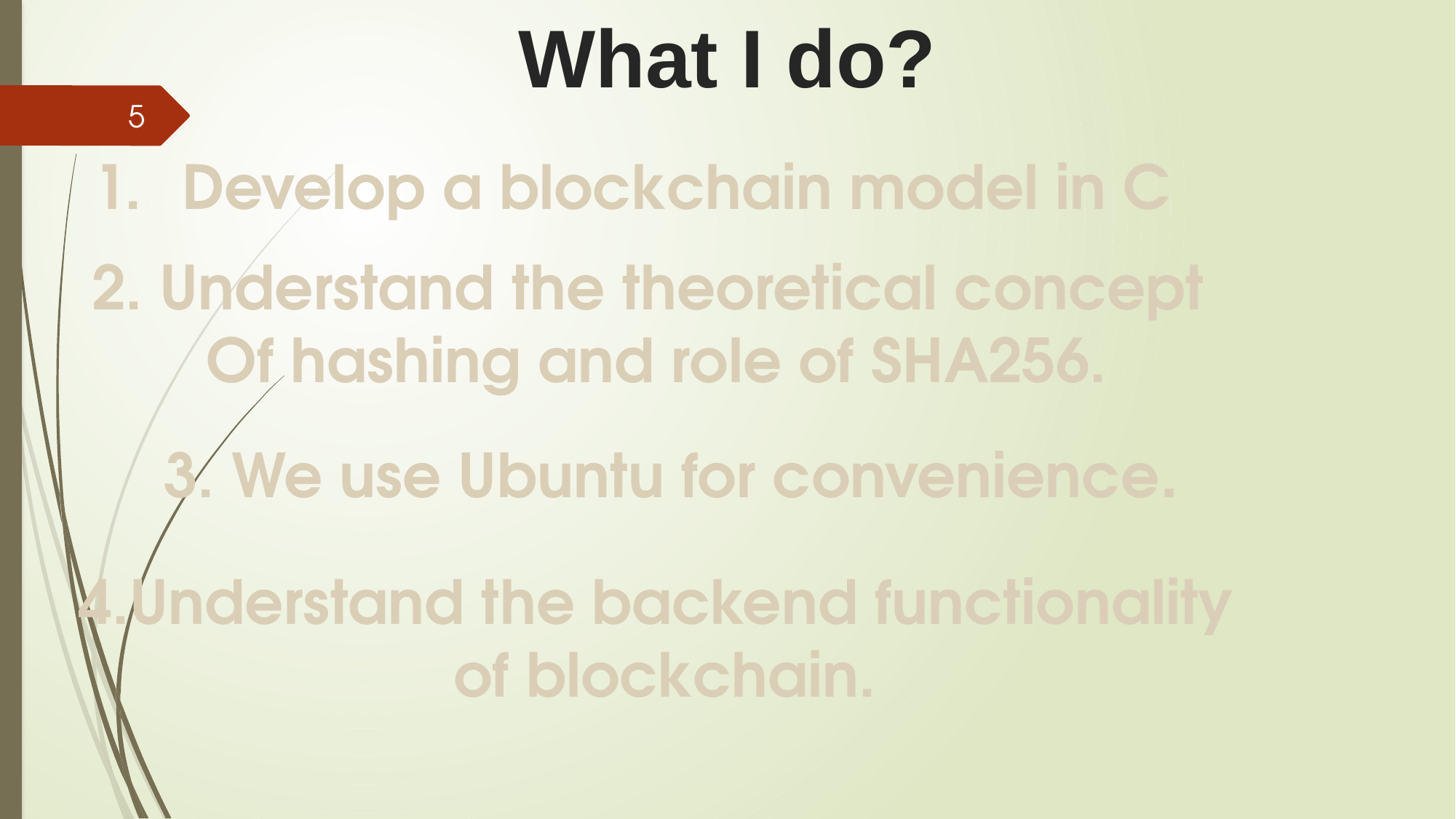

What I do?
5
Develop a blockchain model in C

2. Understand the theoretical concept
Of hashing and role of SHA256.

3. We use Ubuntu for convenience.
4.Understand the backend functionality
 of blockchain.